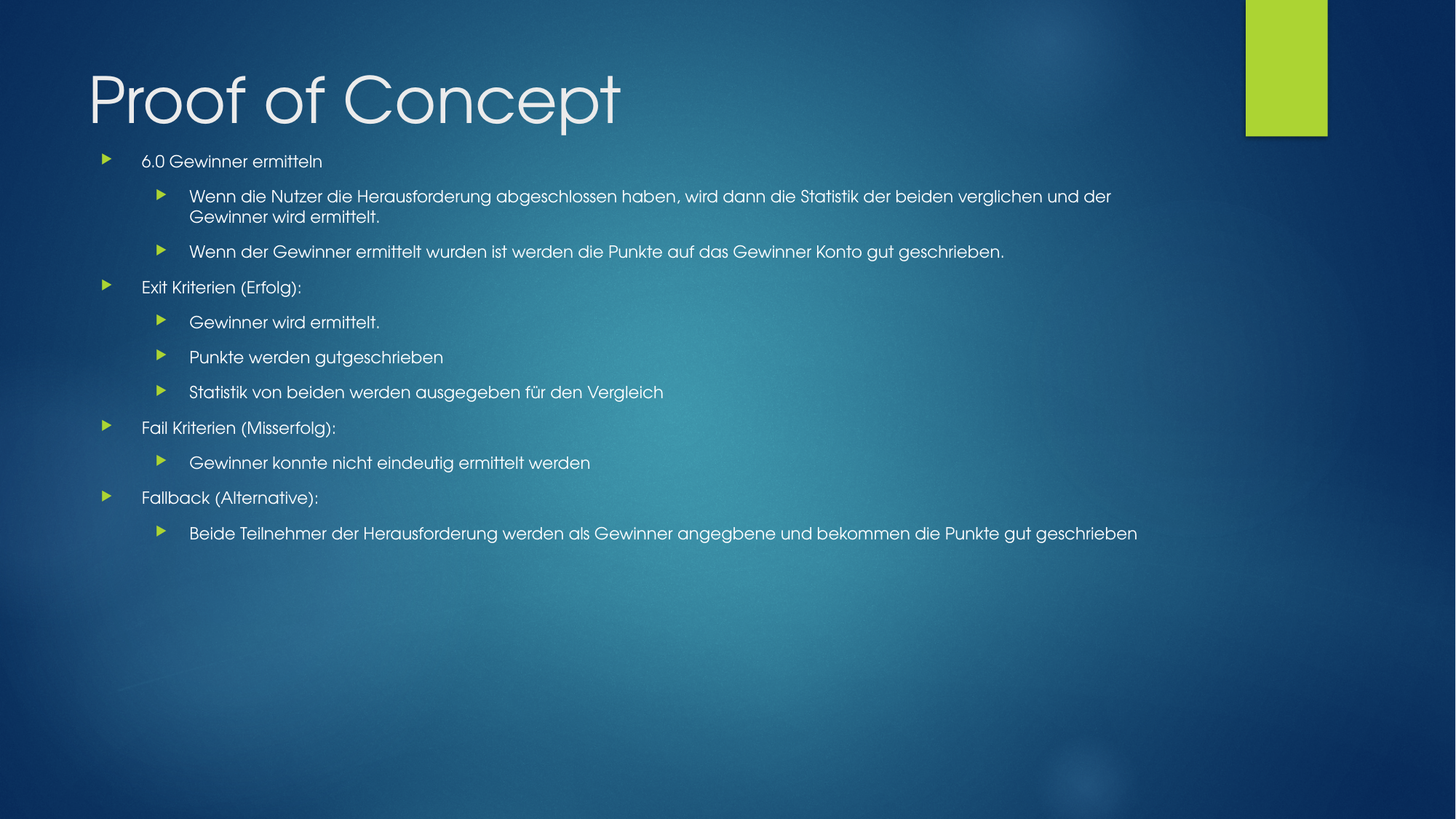

# Proof of Concept
6.0 Gewinner ermitteln
Wenn die Nutzer die Herausforderung abgeschlossen haben, wird dann die Statistik der beiden verglichen und der Gewinner wird ermittelt.
Wenn der Gewinner ermittelt wurden ist werden die Punkte auf das Gewinner Konto gut geschrieben.
Exit Kriterien (Erfolg):
Gewinner wird ermittelt.
Punkte werden gutgeschrieben
Statistik von beiden werden ausgegeben für den Vergleich
Fail Kriterien (Misserfolg):
Gewinner konnte nicht eindeutig ermittelt werden
Fallback (Alternative):
Beide Teilnehmer der Herausforderung werden als Gewinner angegbene und bekommen die Punkte gut geschrieben